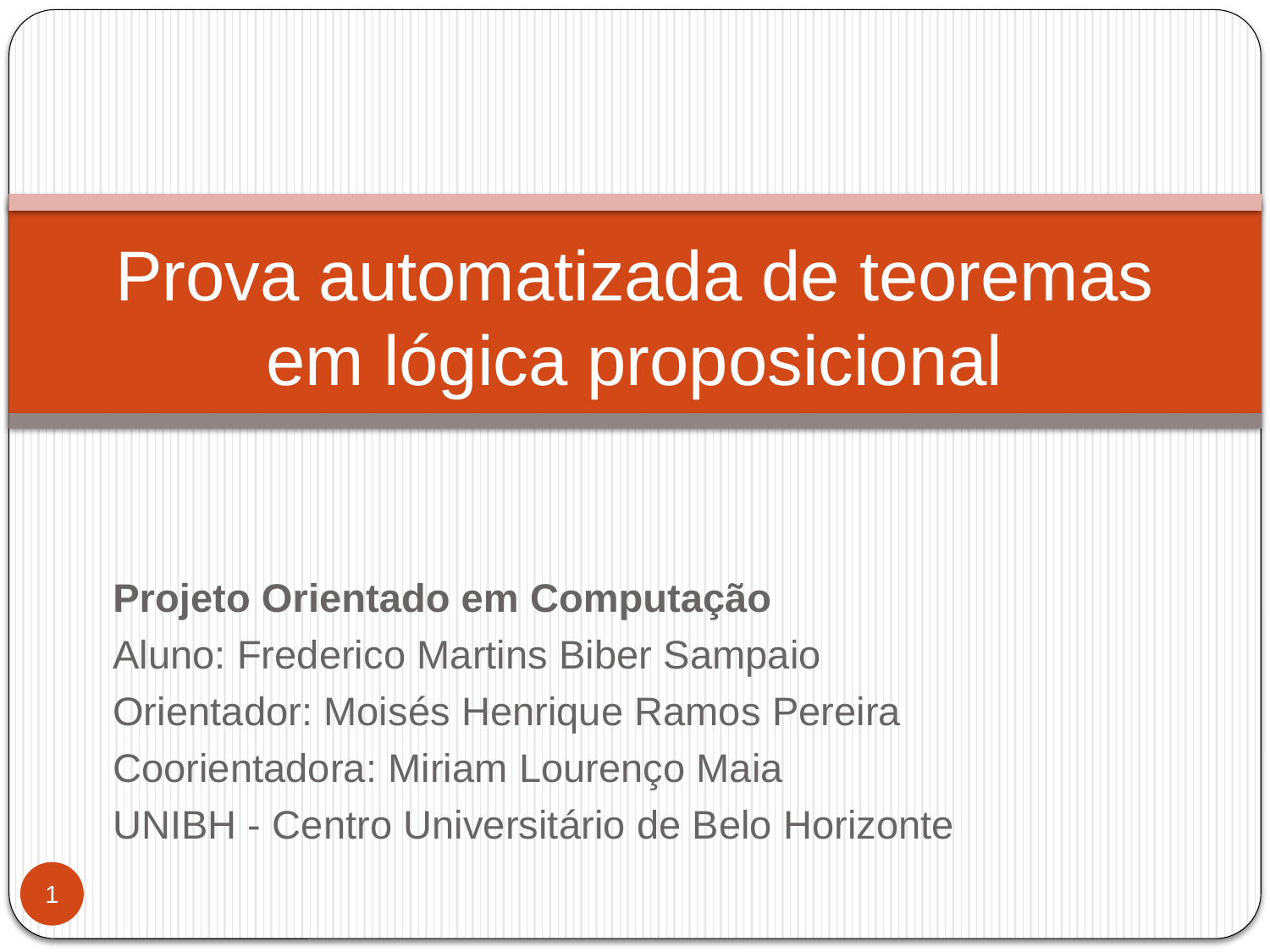

# Prova automatizada de teoremas em lógica proposicional
Projeto Orientado em Computação
Aluno: Frederico Martins Biber Sampaio
Orientador: Moisés Henrique Ramos Pereira
Coorientadora: Miriam Lourenço Maia
UNIBH - Centro Universitário de Belo Horizonte

1